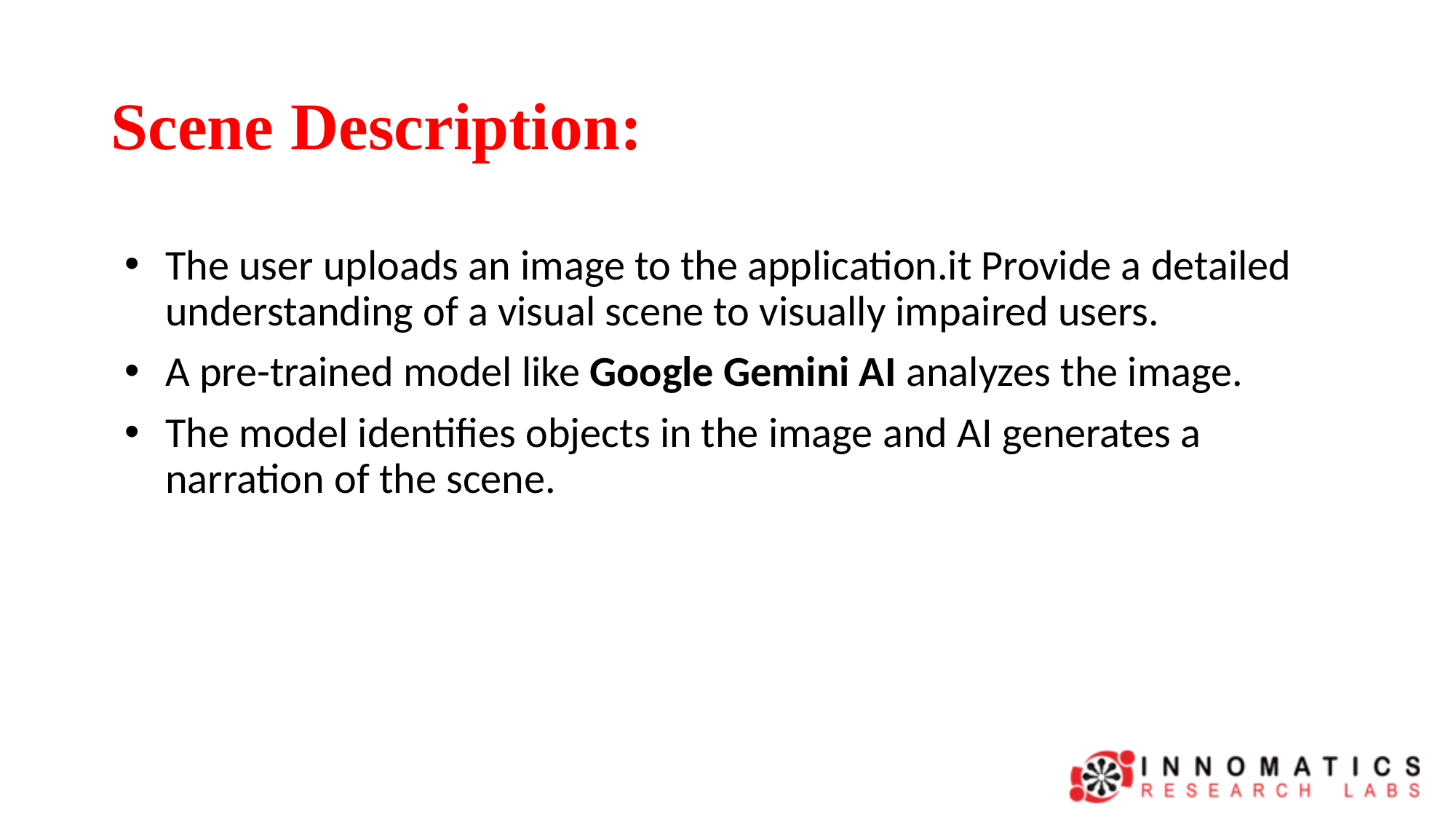

# Scene Description:
The user uploads an image to the application.it Provide a detailed understanding of a visual scene to visually impaired users.
A pre-trained model like Google Gemini AI analyzes the image.
The model identifies objects in the image and AI generates a narration of the scene.